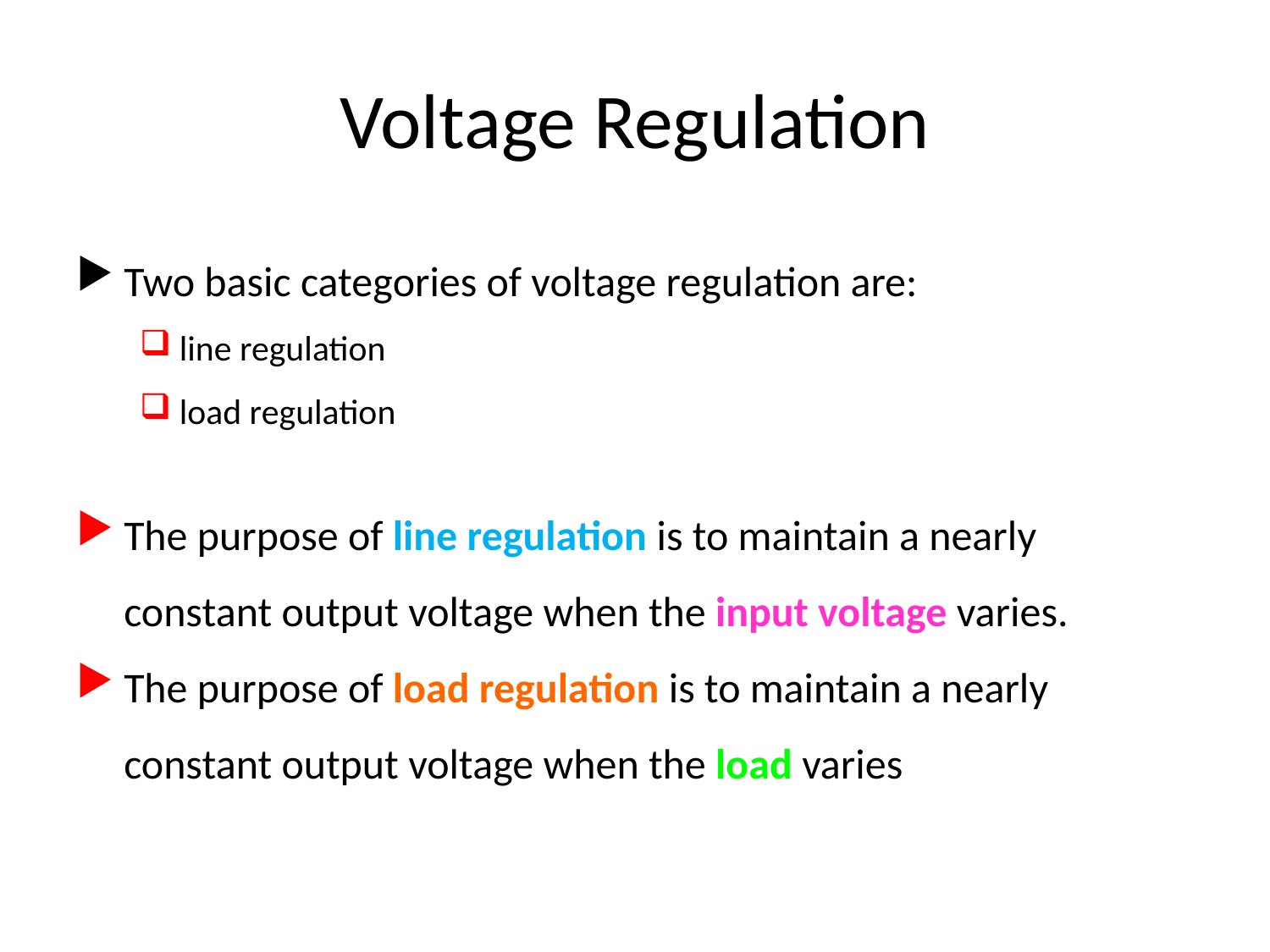

# Voltage Regulation
Two basic categories of voltage regulation are:
line regulation
load regulation

The purpose of line regulation is to maintain a nearly constant output voltage when the input voltage varies.
The purpose of load regulation is to maintain a nearly constant output voltage when the load varies